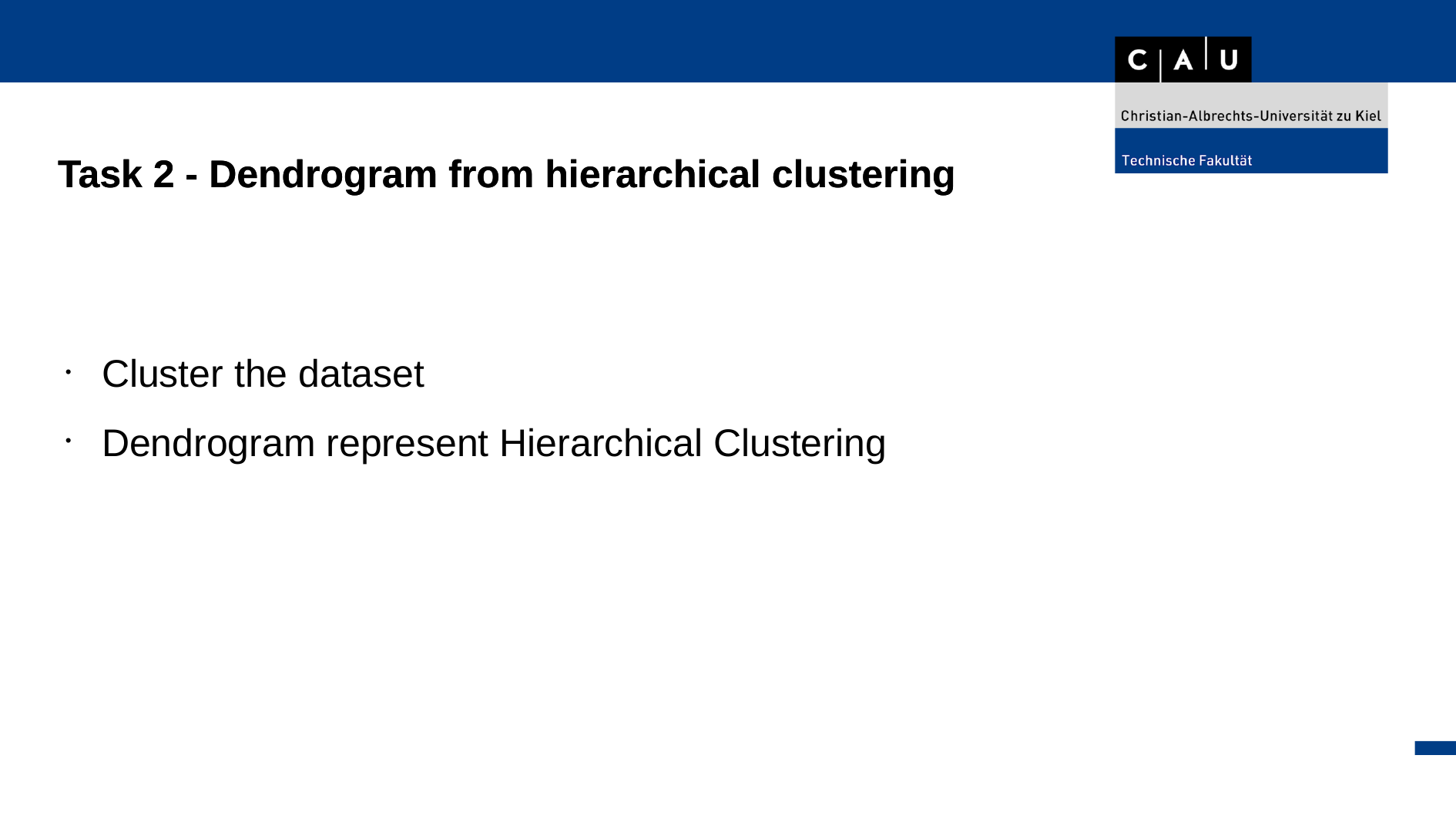

Task 2 - Dendrogram from hierarchical clustering
Task 2 - Dendrogram from hierarchical clustering

Cluster the dataset
Dendrogram represent Hierarchical Clustering